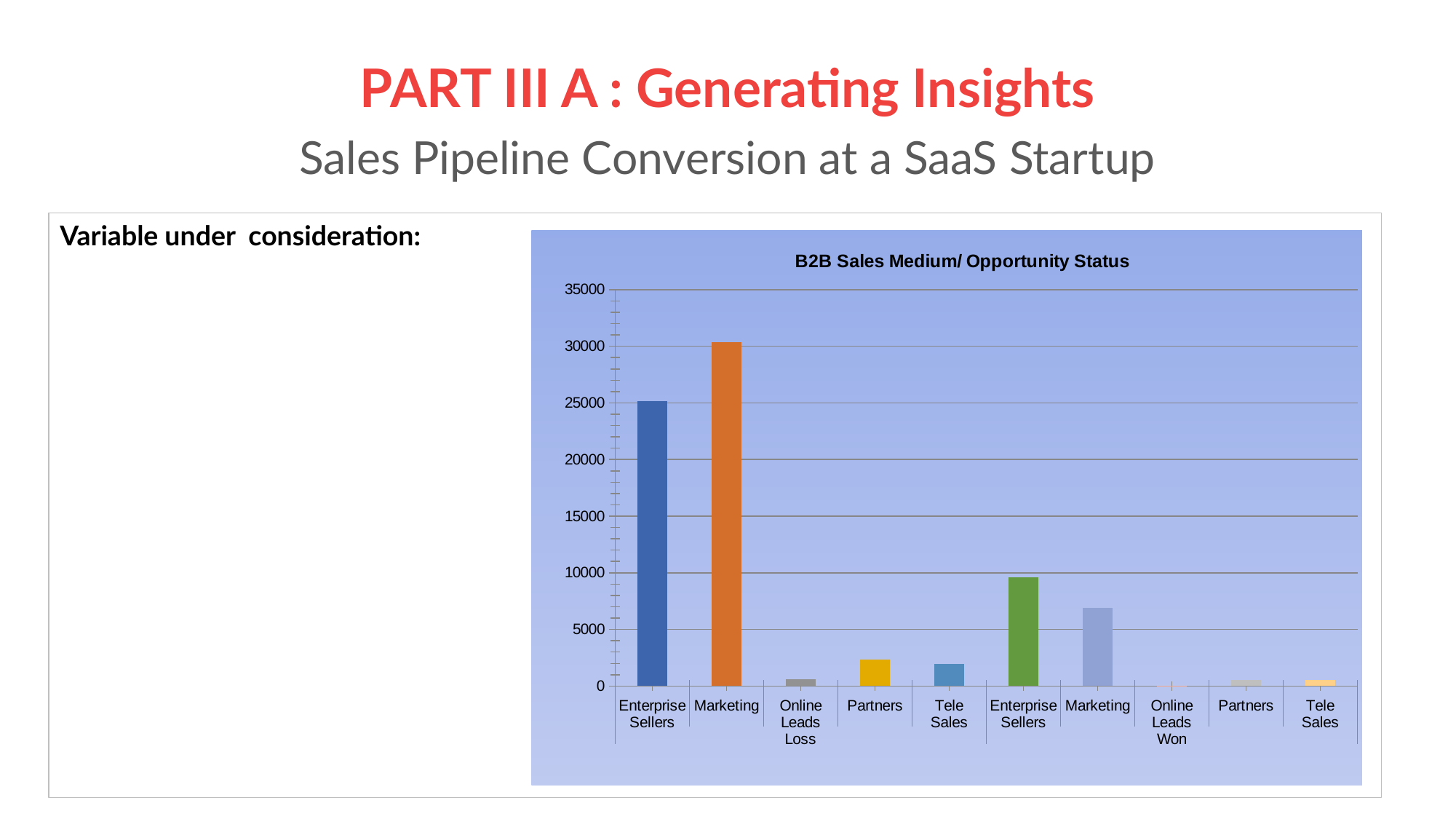

# PART III A : Generating Insights Sales Pipeline Conversion at a SaaS Startup
Variable under  consideration:

### Chart: B2B Sales Medium/ Opportunity Status

| Category | Total |
|---|---|
| Enterprise Sellers | 25174.0 |
| Marketing | 30342.0 |
| Online Leads | 579.0 |
| Partners | 2327.0 |
| Tele Sales | 1976.0 |
| Enterprise Sellers | 9584.0 |
| Marketing | 6920.0 |
| Online Leads | 40.0 |
| Partners | 529.0 |
| Tele Sales | 554.0 |